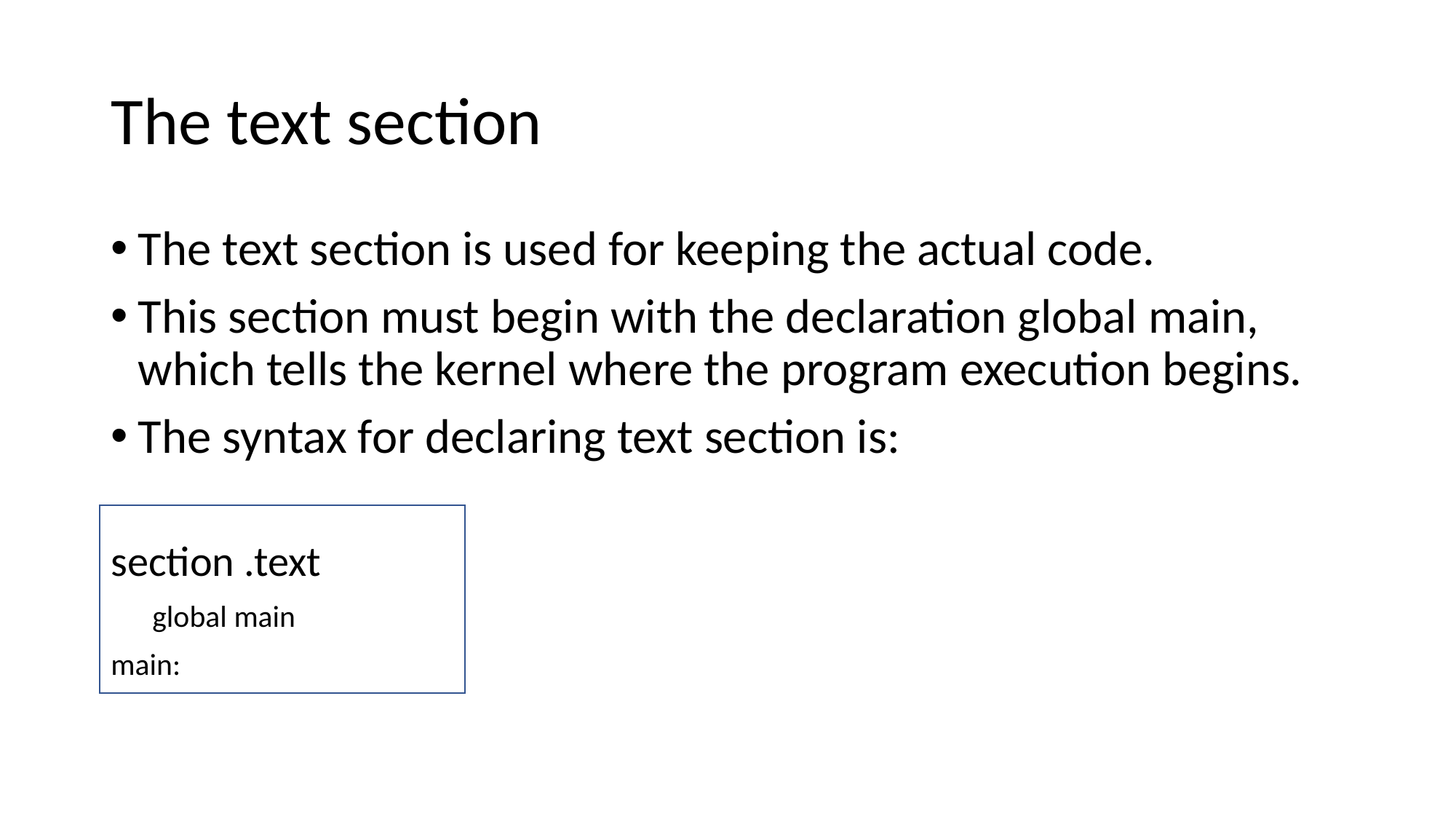

# The text section
The text section is used for keeping the actual code.
This section must begin with the declaration global main, which tells the kernel where the program execution begins.
The syntax for declaring text section is:

section .text
      global main
main: